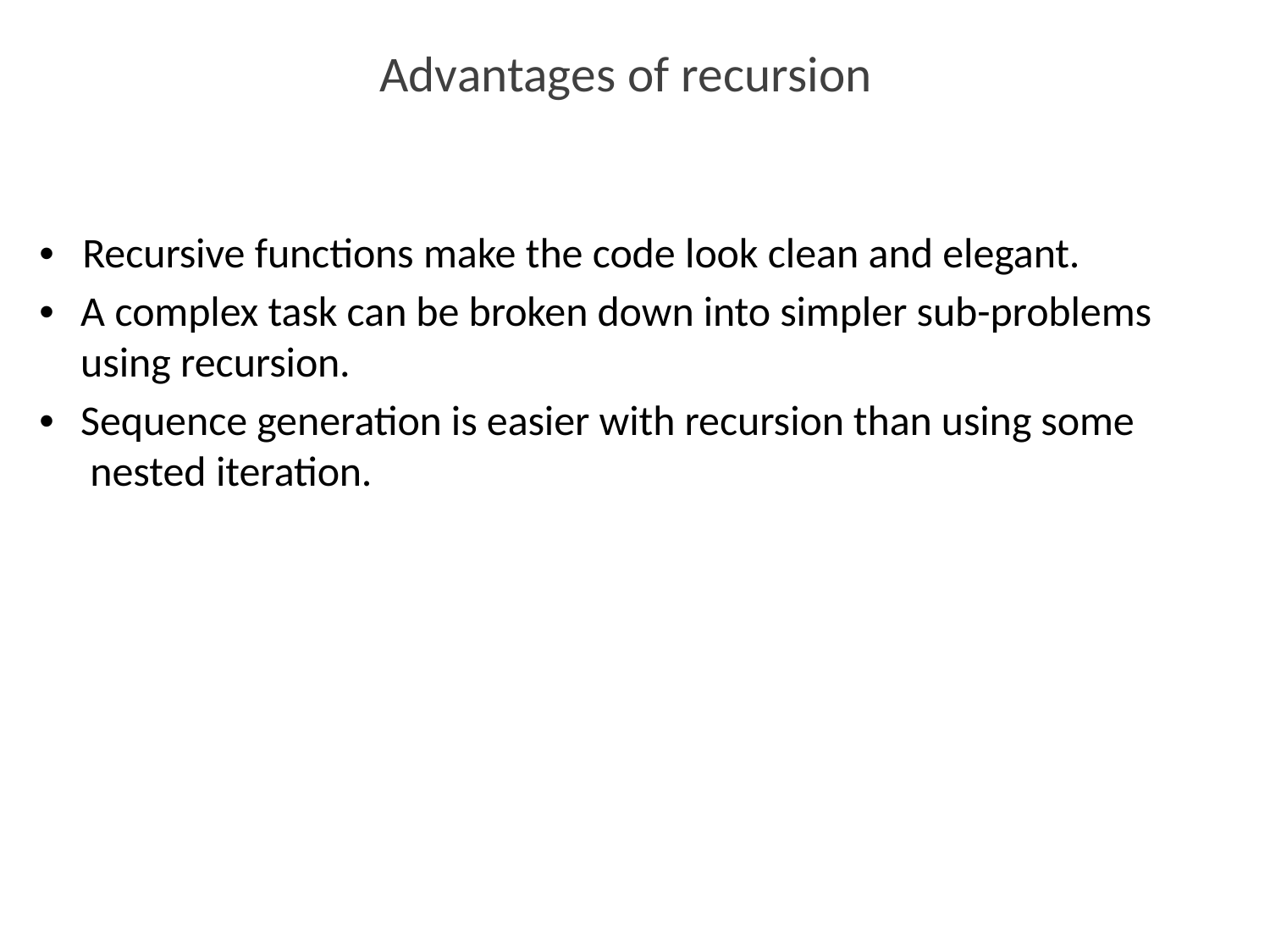

# Advantages of recursion
•	Recursive functions make the code look clean and elegant.
•	A complex task can be broken down into simpler sub-problems  using recursion.
•	Sequence generation is easier with recursion than using some  nested iteration.